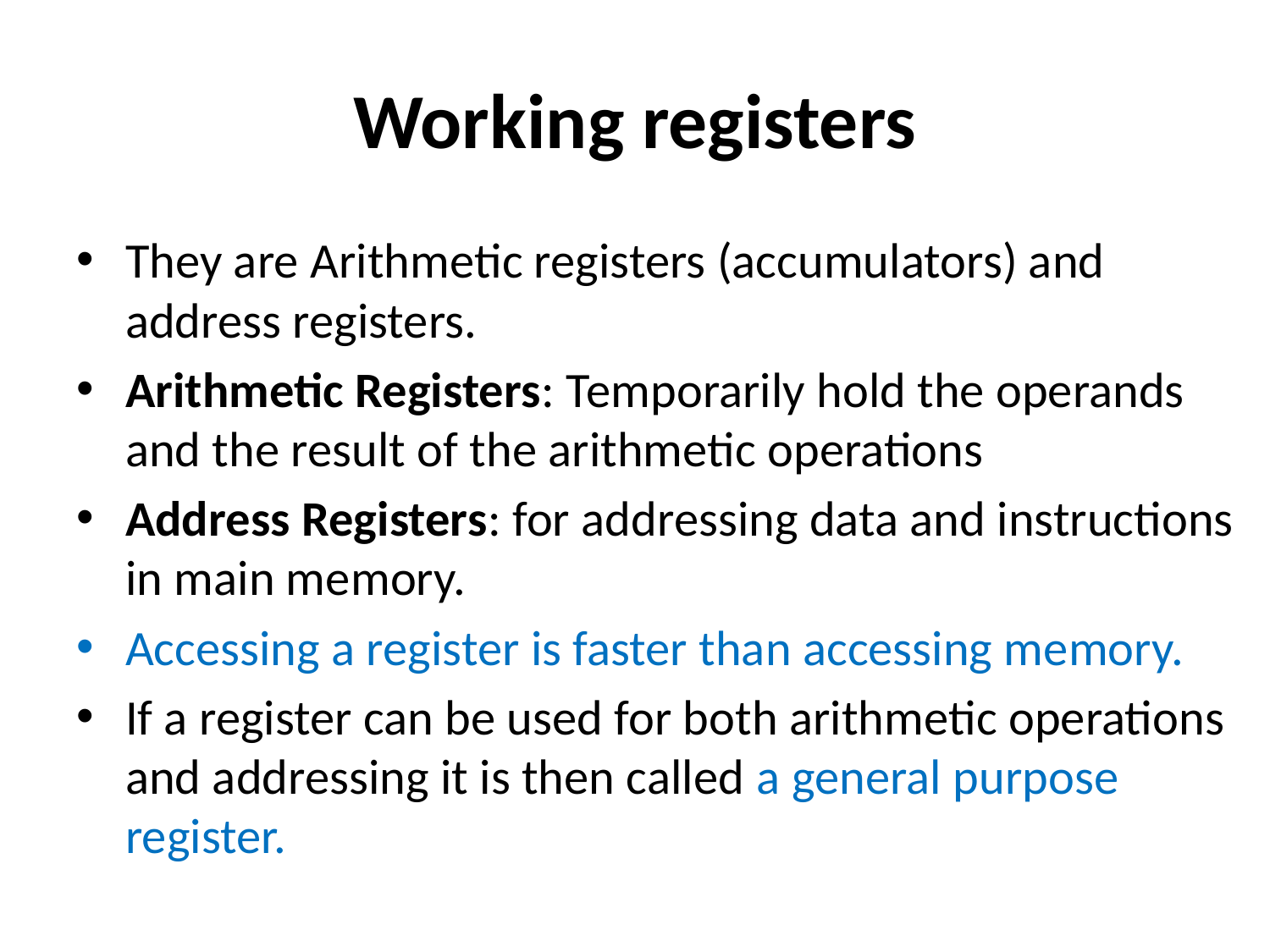

# Working registers
They are Arithmetic registers (accumulators) and address registers.
Arithmetic Registers: Temporarily hold the operands and the result of the arithmetic operations
Address Registers: for addressing data and instructions in main memory.
Accessing a register is faster than accessing memory.
If a register can be used for both arithmetic operations and addressing it is then called a general purpose register.